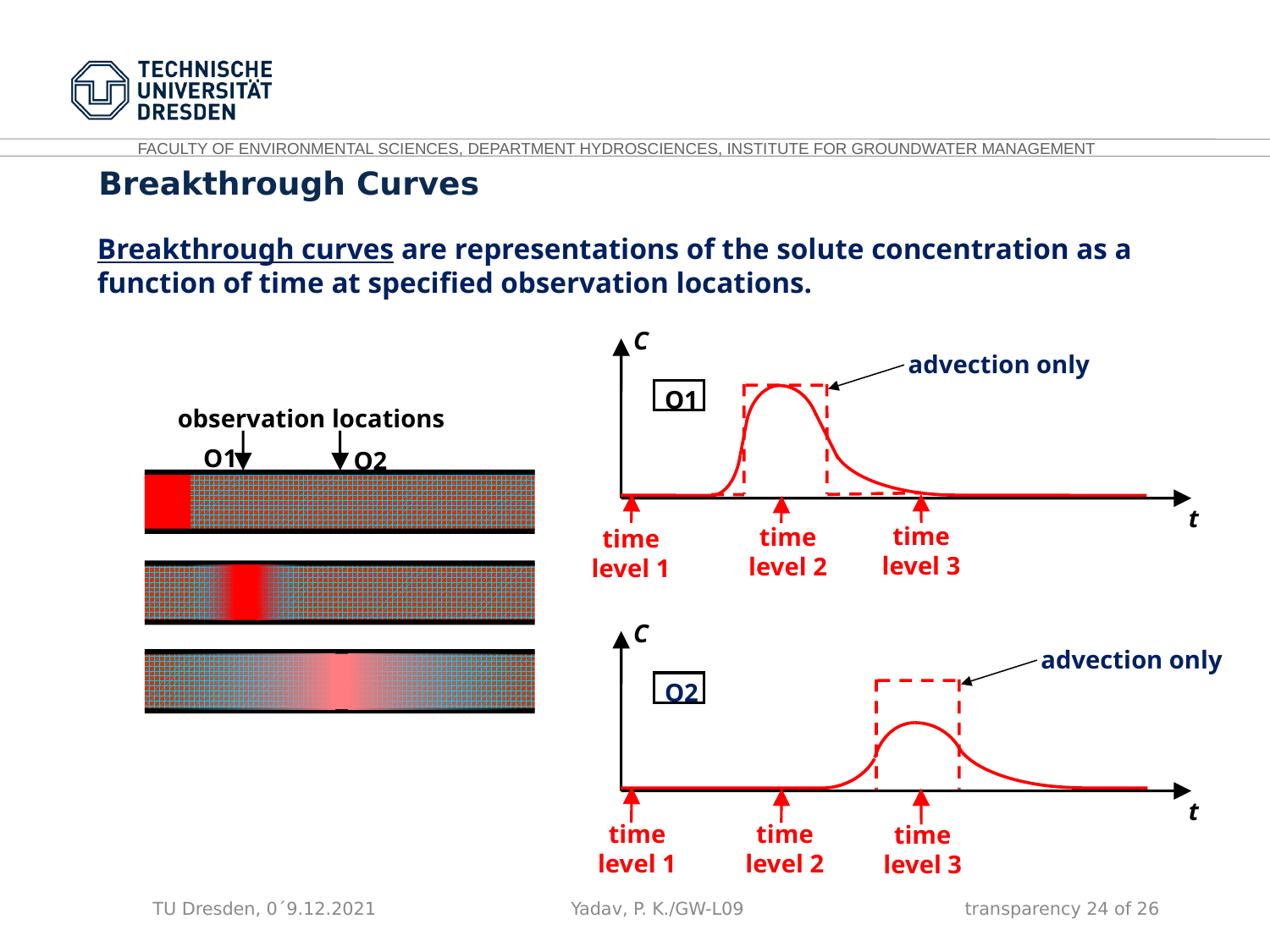

Breakthrough Curves

Breakthrough curves are representations of the solute concentration as a function of time at specified observation locations.
C

advection only

O1

t

time
level 3
time
level 2
time
level 1
observation locations

O1
O2

C

advection only

O2

t

time
level 1
time
level 2
time
level 3